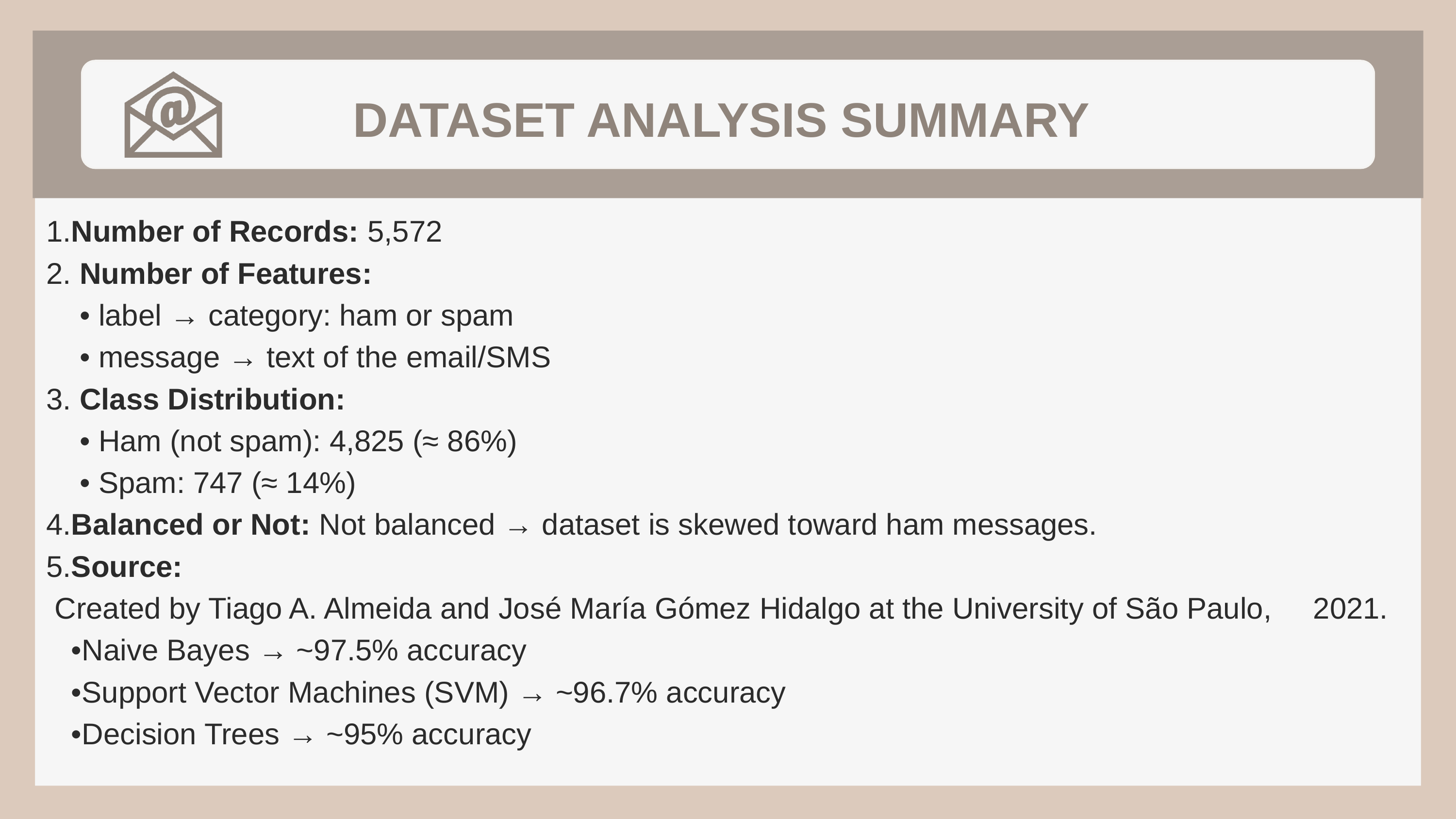

DATASET ANALYSIS SUMMARY

1.Number of Records: 5,572
2. Number of Features:
    • label → category: ham or spam
    • message → text of the email/SMS
3. Class Distribution:
    • Ham (not spam): 4,825 (≈ 86%)
    • Spam: 747 (≈ 14%)
4.Balanced or Not: Not balanced → dataset is skewed toward ham messages.
5.Source:
 Created by Tiago A. Almeida and José María Gómez Hidalgo at the University of São Paulo,     2021.
   •Naive Bayes → ~97.5% accuracy
   •Support Vector Machines (SVM) → ~96.7% accuracy
   •Decision Trees → ~95% accuracy